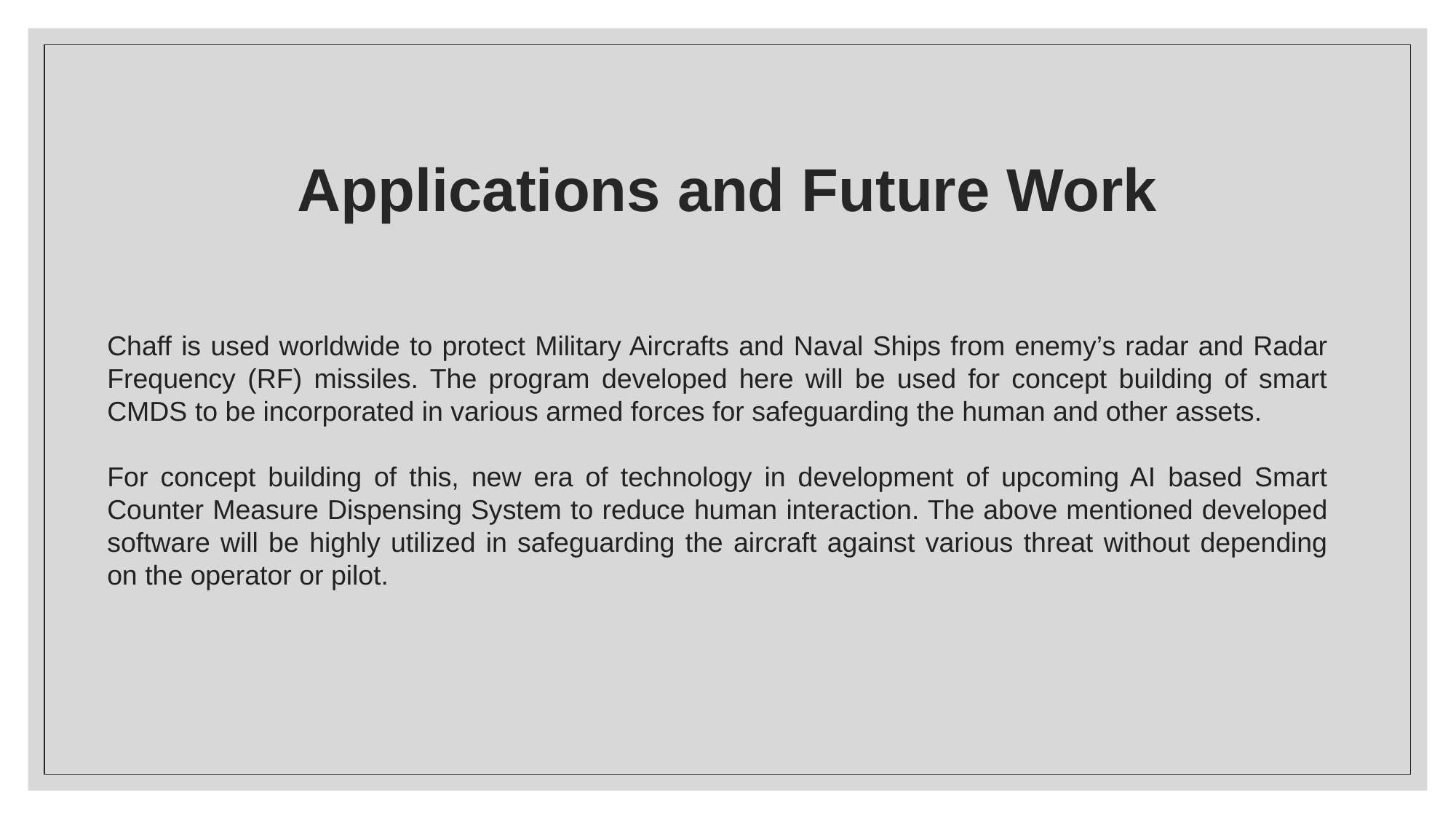

# Applications and Future Work

Chaff is used worldwide to protect Military Aircrafts and Naval Ships from enemy’s radar and Radar Frequency (RF) missiles. The program developed here will be used for concept building of smart CMDS to be incorporated in various armed forces for safeguarding the human and other assets.

For concept building of this, new era of technology in development of upcoming AI based Smart Counter Measure Dispensing System to reduce human interaction. The above mentioned developed software will be highly utilized in safeguarding the aircraft against various threat without depending on the operator or pilot.